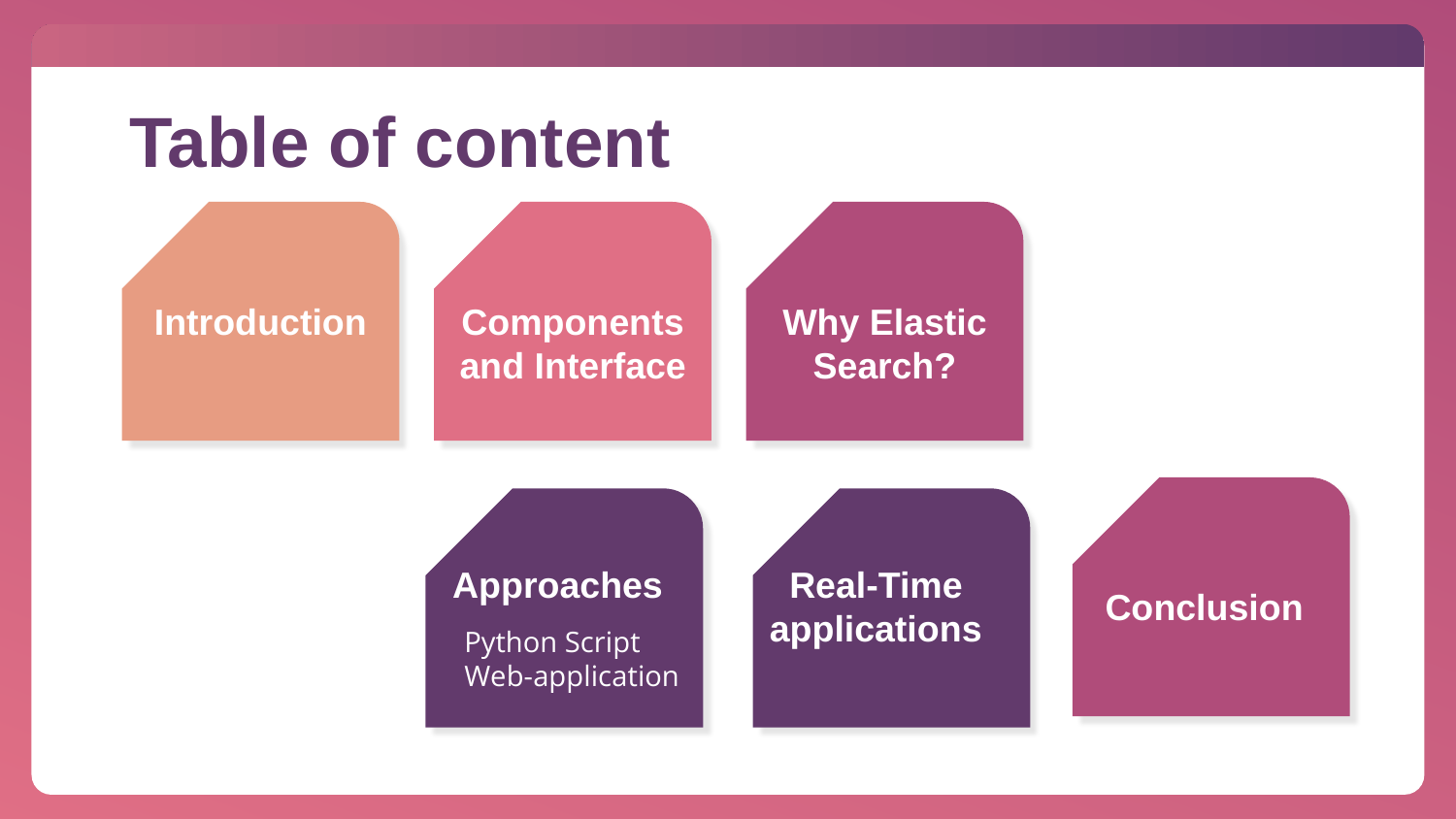

# Table of content

Introduction
Components and Interface
Why Elastic Search?

Real-Time applications
Approaches
Conclusion
Revenues
Python Script
Web-application